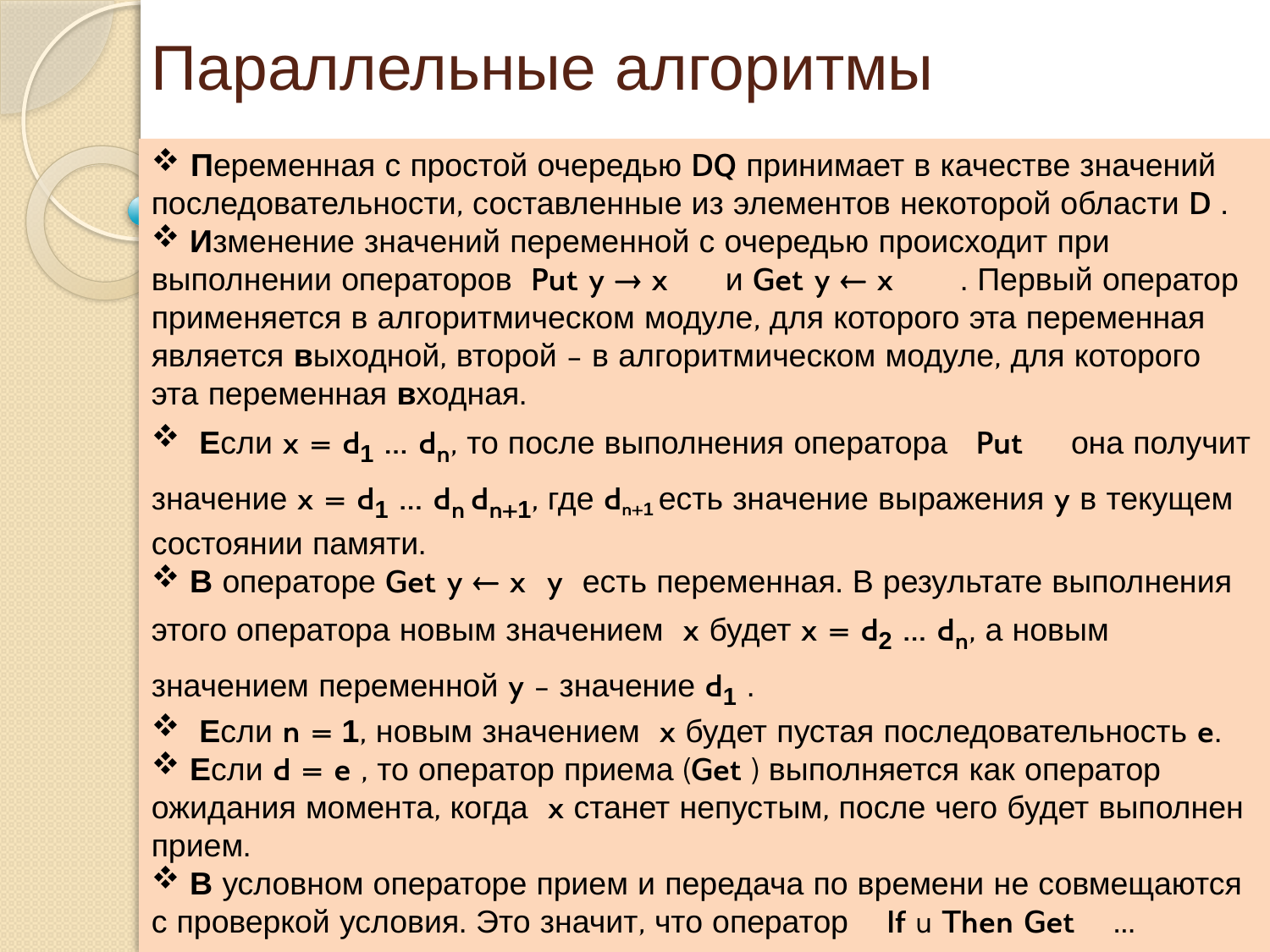

# Параллельные алгоритмы

 Переменная с простой очередью DQ принимает в качестве значений последовательности, составленные из элементов некоторой области D .
 Изменение значений переменной с очередью происходит при выполнении операторов  Put y → x      и Get y ← x       . Первый оператор применяется в алгоритмическом модуле, для которого эта переменная является выходной, второй – в алгоритмическом модуле, для которого эта переменная входная.
  Если x = d1 … dn, то после выполнения оператора   Put     она получит значение x = d1 … dn dn+1, где dn+1 есть значение выражения y в текущем состоянии памяти.
 В операторе Get y ← x  y  есть переменная. В результате выполнения этого оператора новым значением  x будет x = d2 … dn, а новым значением переменной y – значение d1 .
  Если n = 1, новым значением  x будет пустая последовательность e.
 Если d = e , то оператор приема (Get ) выполняется как оператор ожидания момента, когда  x станет непустым, после чего будет выполнен прием.
 В условном операторе прием и передача по времени не совмещаются с проверкой условия. Это значит, что оператор    If u Then Get    …  выполняется как последовательность из двух операторов:
IF  u THEN GOTO  ENDIF
        GET…